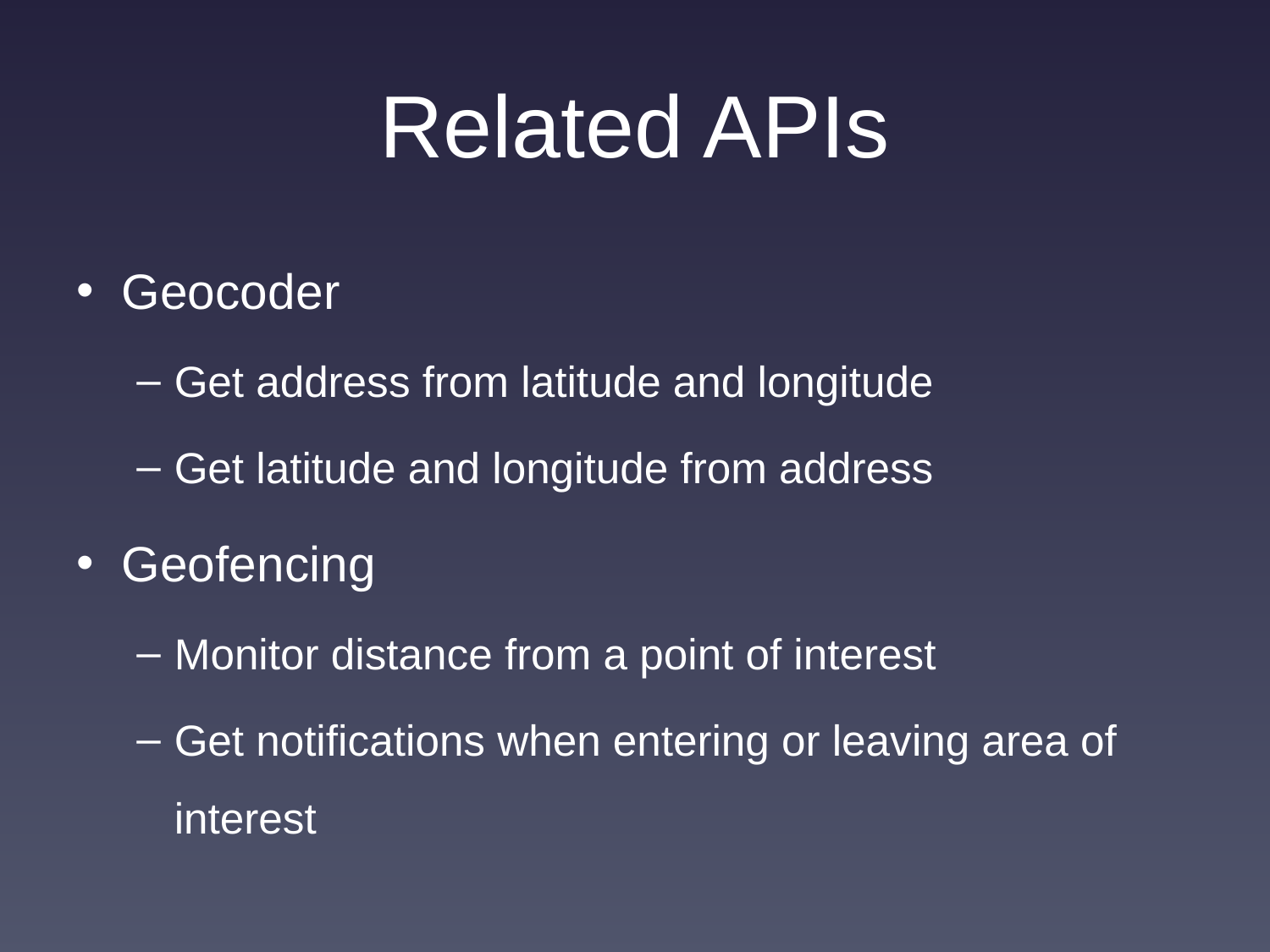

# Related APIs
Geocoder
Get address from latitude and longitude
Get latitude and longitude from address
Geofencing
Monitor distance from a point of interest
Get notifications when entering or leaving area of interest